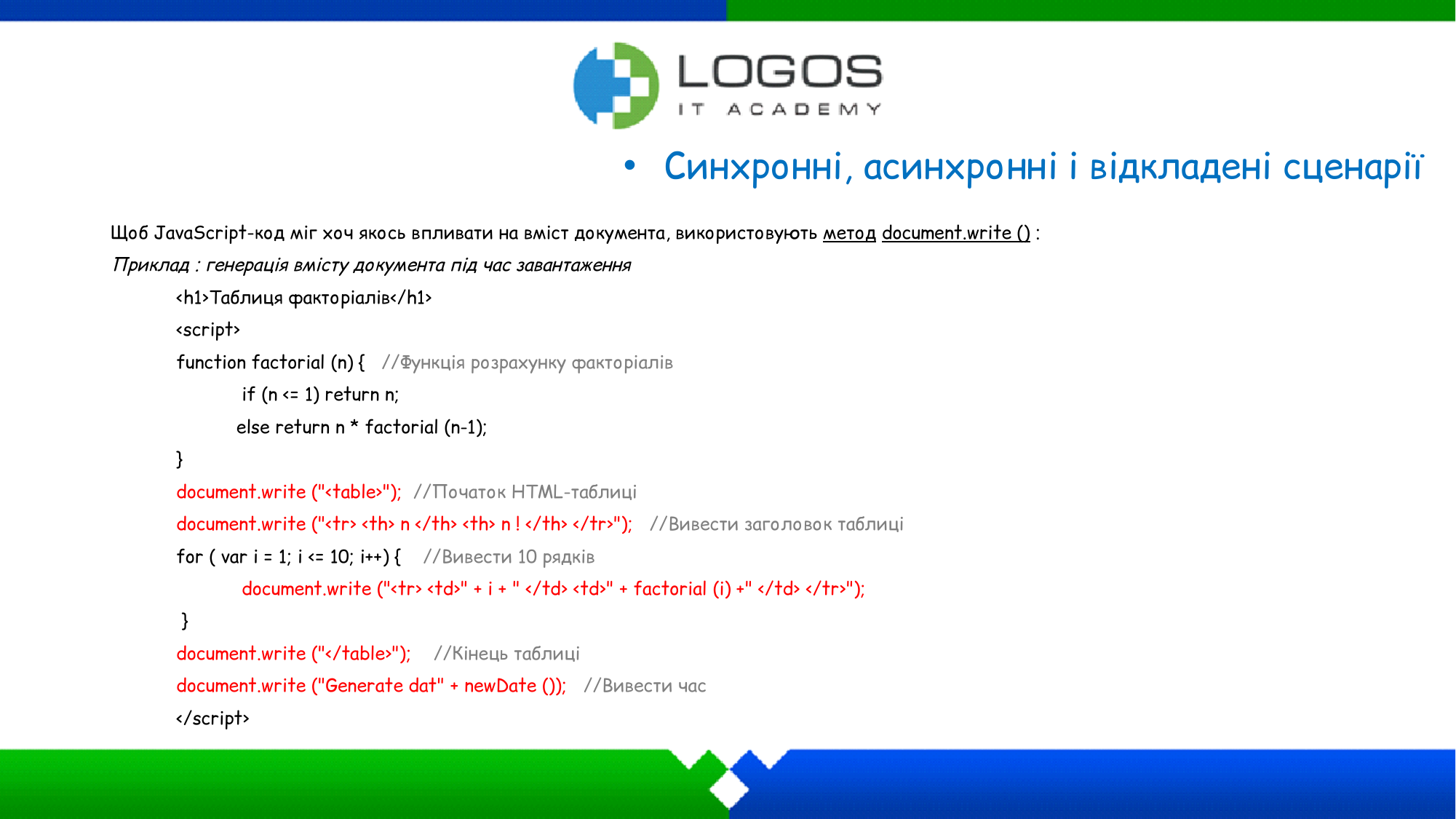

# Синхронні, асинхронні і відкладені сценарії
Щоб JavaScript-код міг хоч якось впливати на вміст документа, використовують метод document.write () :
Приклад : генерація вмісту документа під час завантаження
            <h1>Таб­ли­ця ­фак­то­ріалів</h1>
            <script>
            function­ factorial (n)­ {   ­­­­//Функція розрахунку факторіалів
 ­­­­                       if ­(n ­<= ­1) ­return ­n;
 ­­­­                      else ­return ­n * factorial (n-1);
            }
            document.write ("<table>");­  ­­­­­­­­­­­­­­­­­­­­­­­//Початок HTML-таблиці
            document.write ("<tr> <th> n </th> <th> n ! </th> </tr>");   ­//Вивести заголовок таблиці
            for ( var ­i ­=­ 1; ­i ­<= ­10; ­i++) ­{    ­­­­­­­­­­­­­­­­­­­­//­­­Вивести 10 рядків
                        document.write ("<tr> <td>"­ + ­i ­+ ­" </td> <td>"­ + ­factorial (i)­ +­" </td> </tr>");
             }
            document.write ("</table>");­    ­­­­­­­­­­­­­­­­­­­­­­//Кінець таблиці
            document.write ("Generate d­at­" ­+ ­new­Date ());   ­­­­­//Вивести час
            </script>